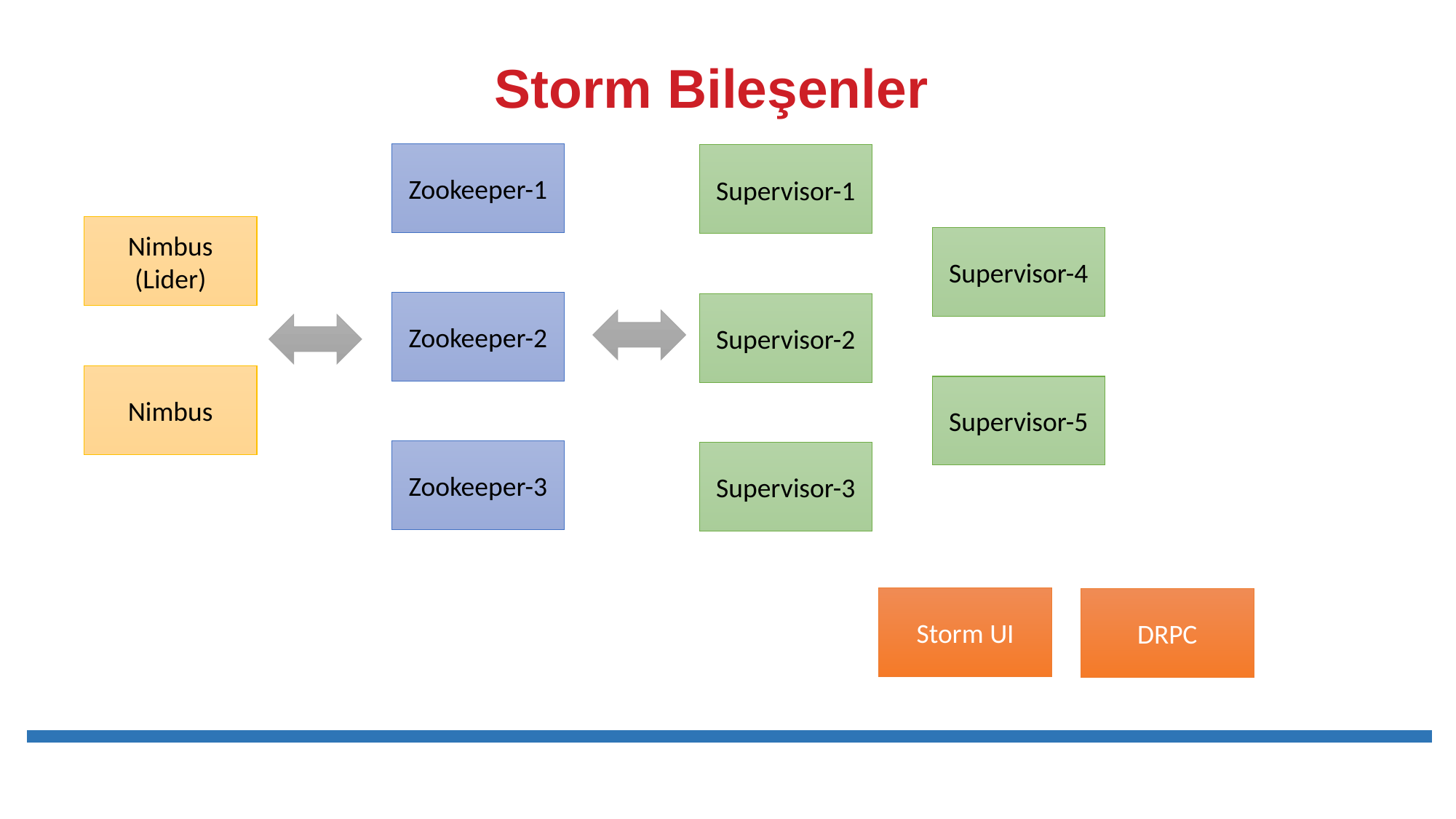

# Storm Bileşenler

Zookeeper-1
Supervisor-1
Nimbus (Lider)
Supervisor-4
Zookeeper-2
Supervisor-2

Nimbus
Supervisor-5
Zookeeper-3
Supervisor-3
Storm UI
DRPC